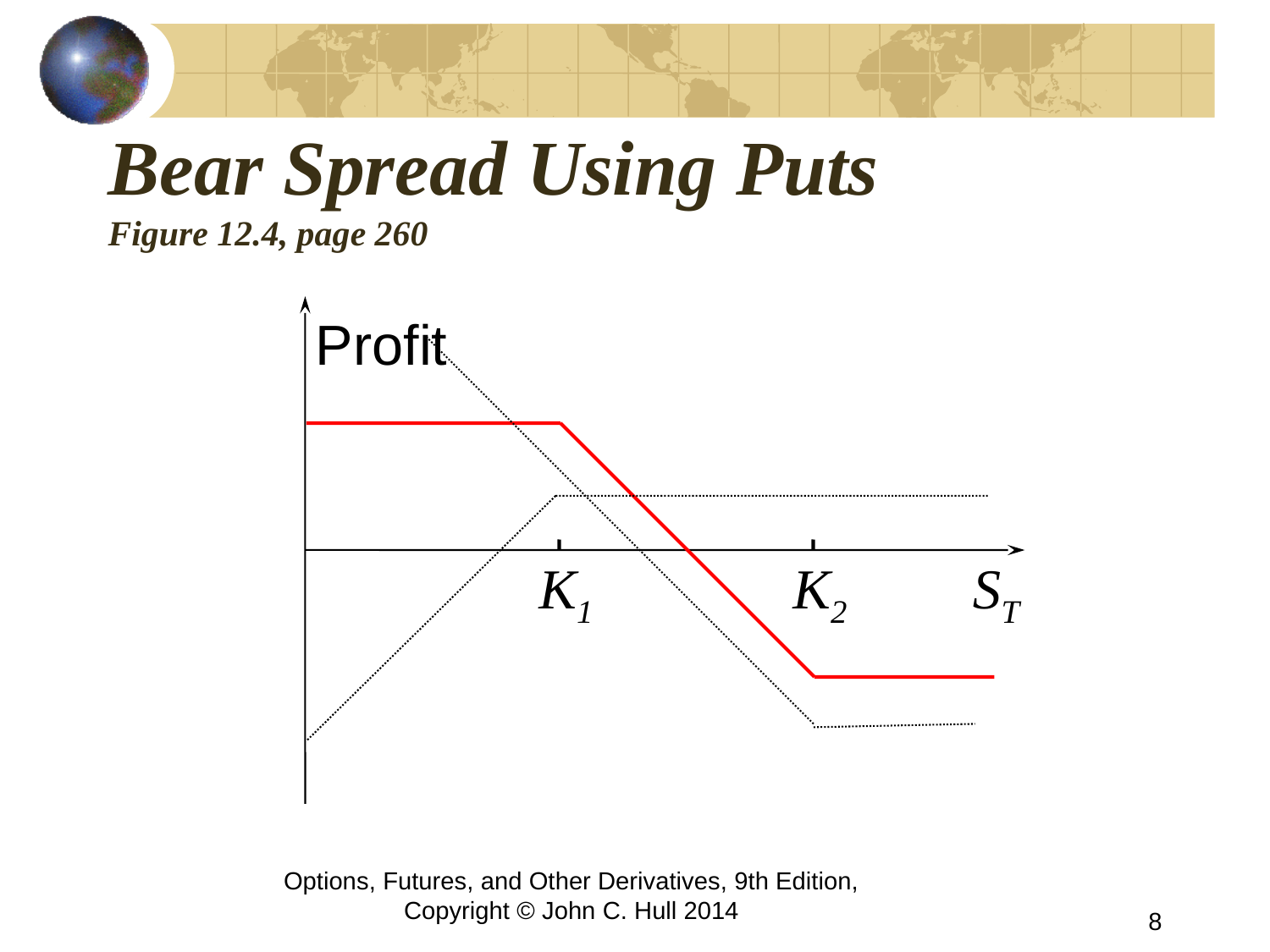

# Bear Spread Using Puts Figure 12.4, page 260

Profit

K1
K2
ST

Options, Futures, and Other Derivatives, 9th Edition, Copyright © John C. Hull 2014
8